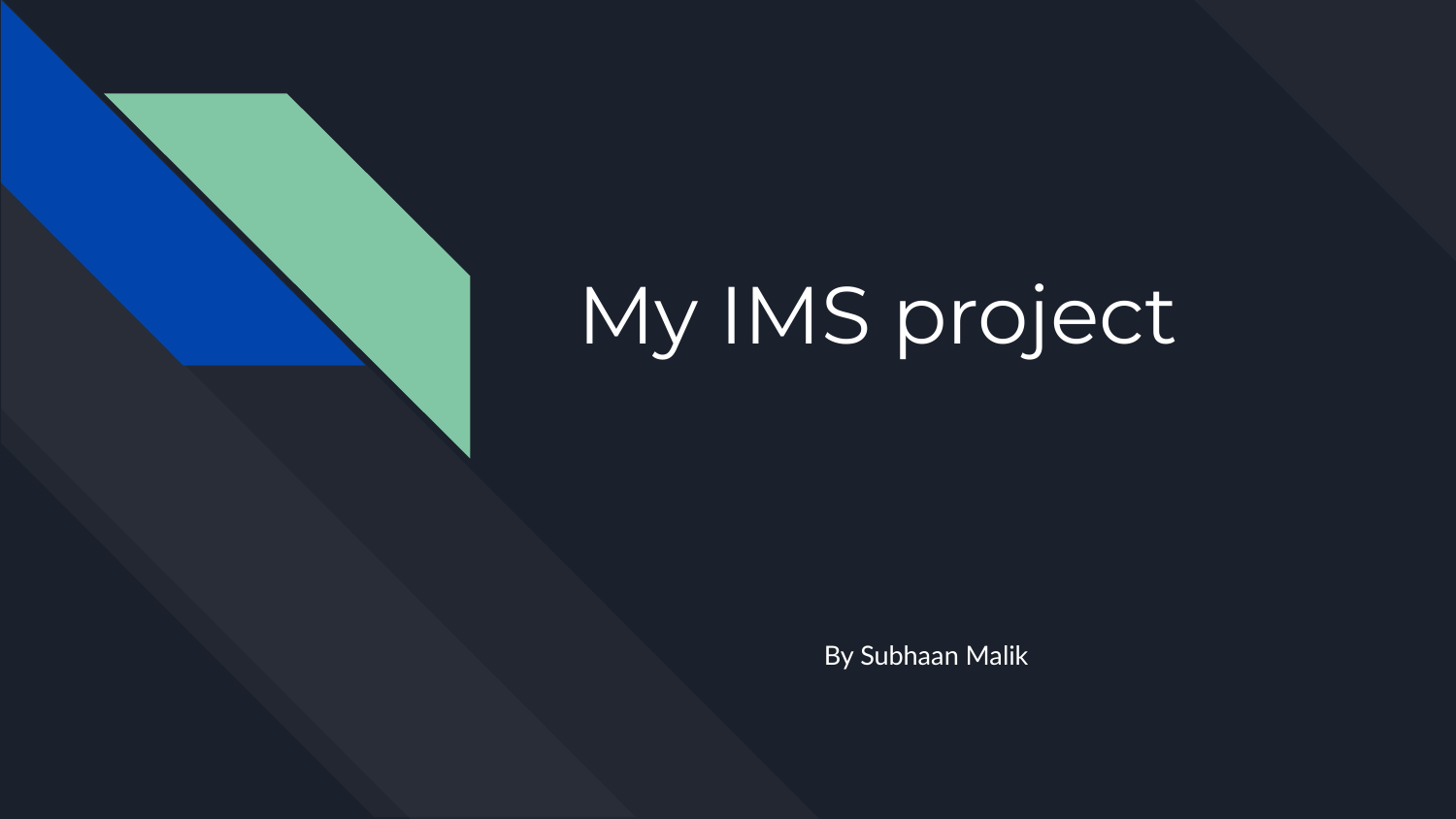

# My IMS project
By Subhaan Malik